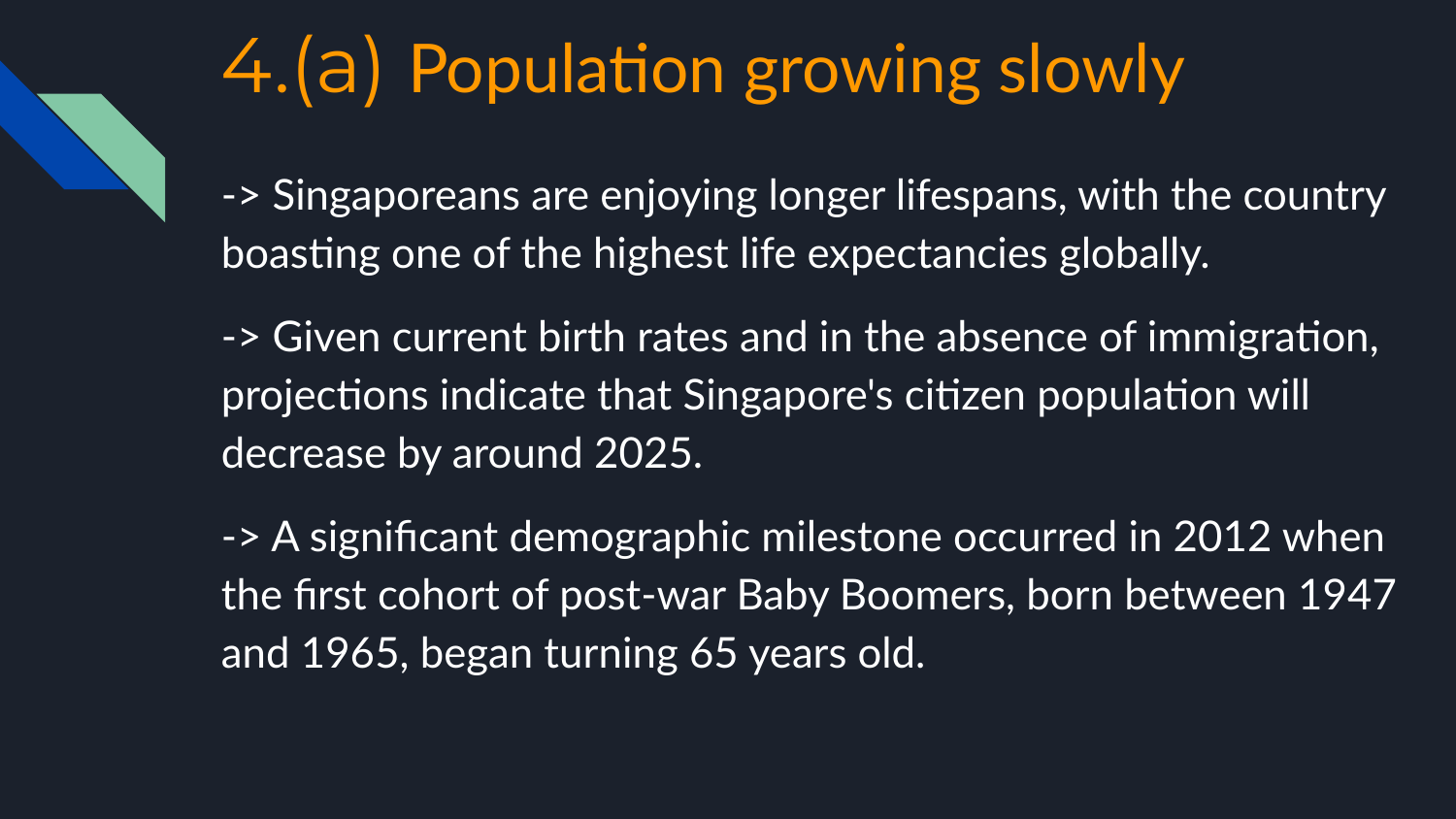

# 4.(a) Population growing slowly

-> Singaporeans are enjoying longer lifespans, with the country boasting one of the highest life expectancies globally.
-> Given current birth rates and in the absence of immigration, projections indicate that Singapore's citizen population will decrease by around 2025.
-> A significant demographic milestone occurred in 2012 when the first cohort of post-war Baby Boomers, born between 1947 and 1965, began turning 65 years old.